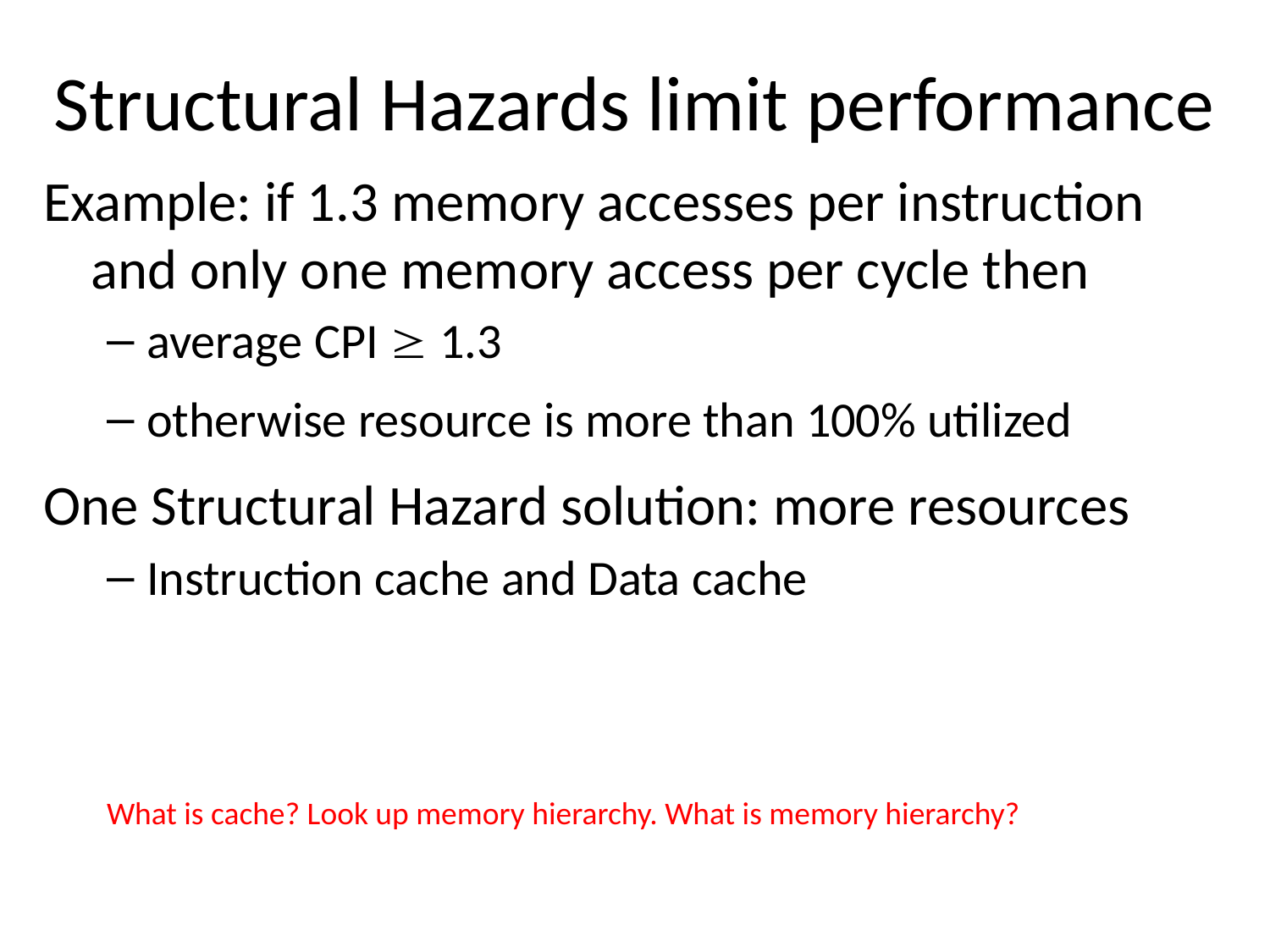

Structural Hazards limit performance
Example: if 1.3 memory accesses per instruction and only one memory access per cycle then
average CPI ≥ 1.3
otherwise resource is more than 100% utilized
One Structural Hazard solution: more resources
Instruction cache and Data cache

What is cache? Look up memory hierarchy. What is memory hierarchy?